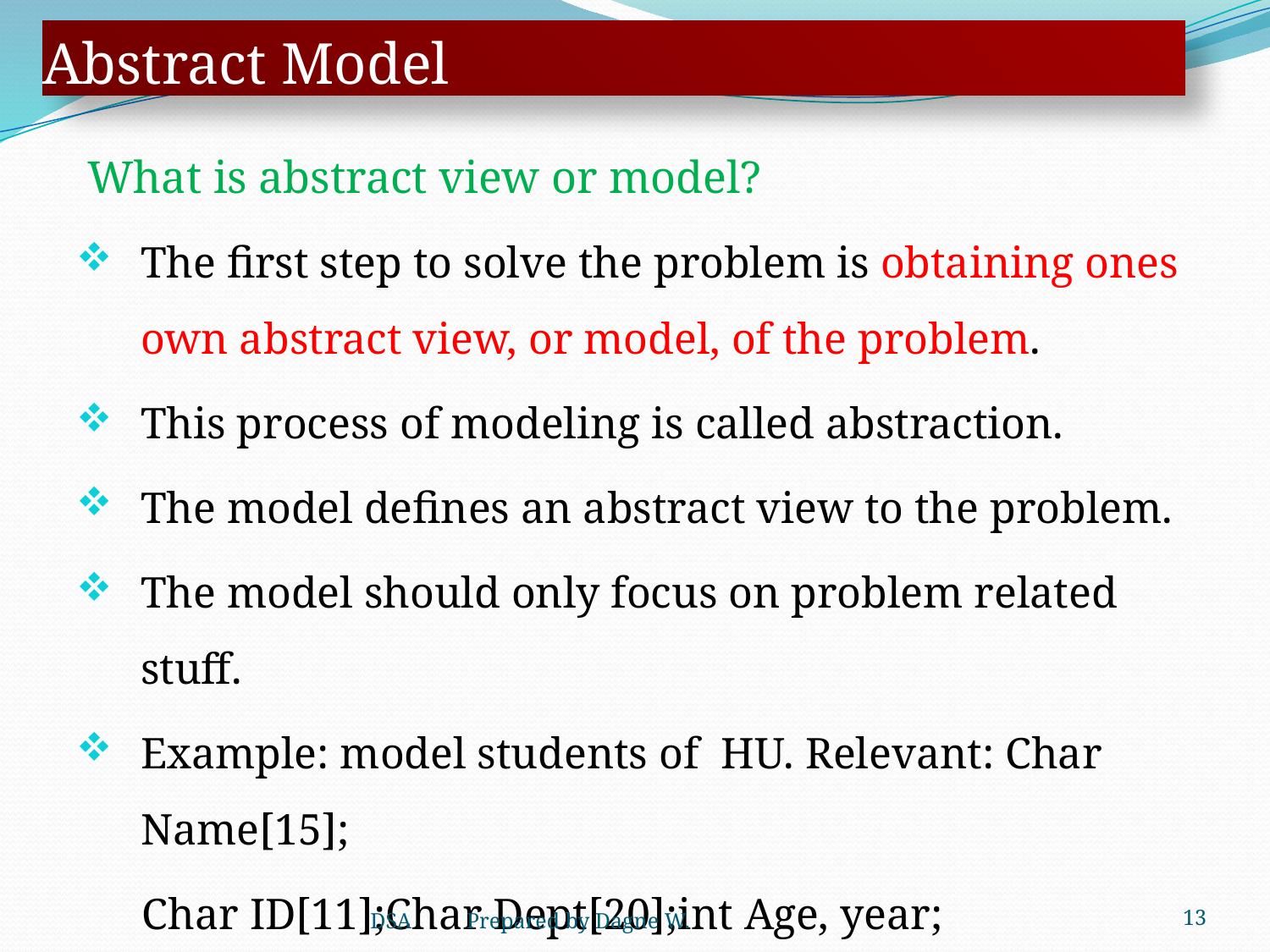

# Abstract Model
 What is abstract view or model?
The first step to solve the problem is obtaining ones own abstract view, or model, of the problem.
This process of modeling is called abstraction.
The model defines an abstract view to the problem.
The model should only focus on problem related stuff.
Example: model students of  HU. Relevant: Char Name[15];
      Char ID[11];Char Dept[20];int Age, year;
Non relevant: float height, weight;

DSA          Prepared by Dagne W.
13